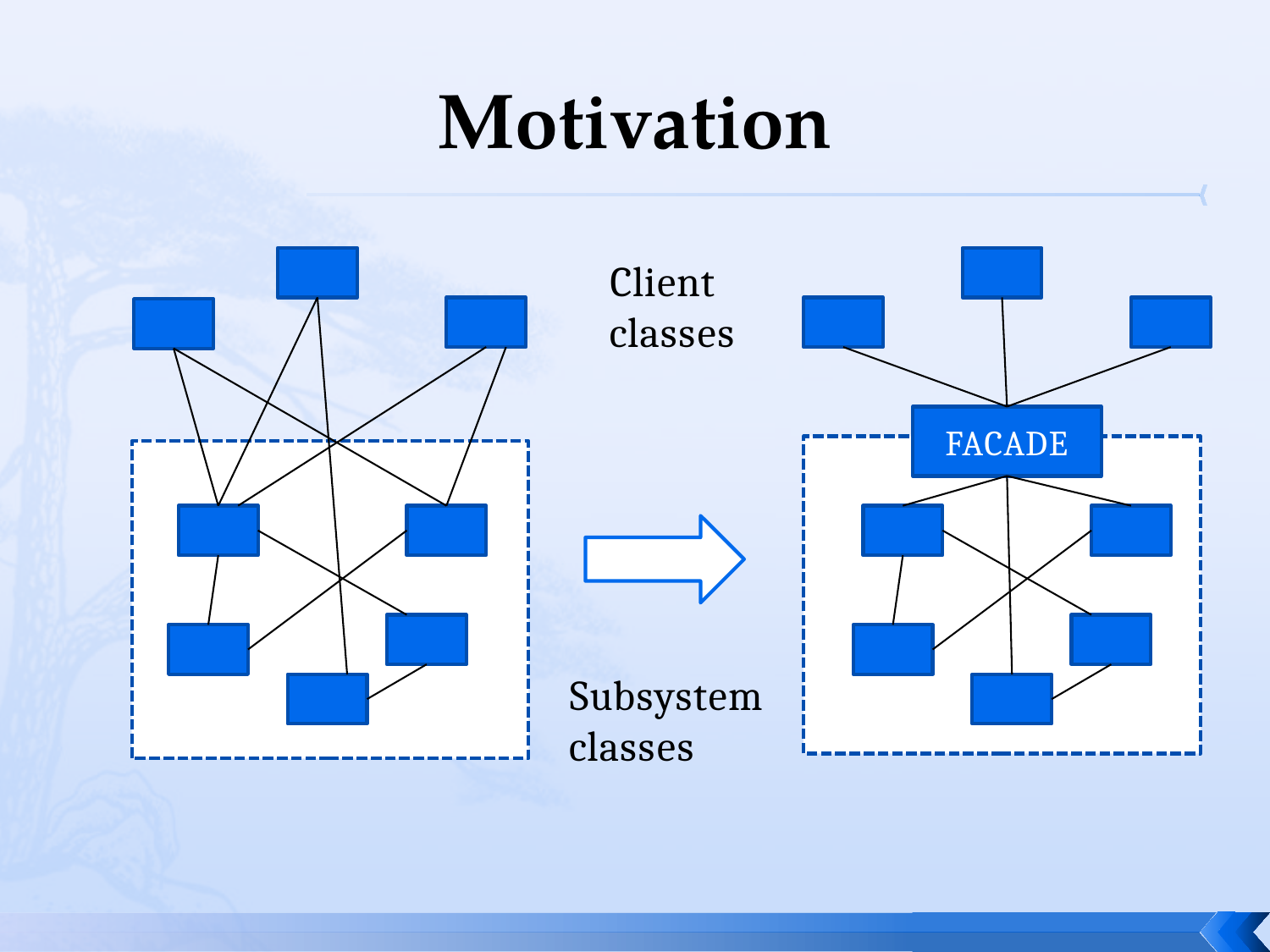

# Motivation

Client
classes

FACADE

Subsystem
classes